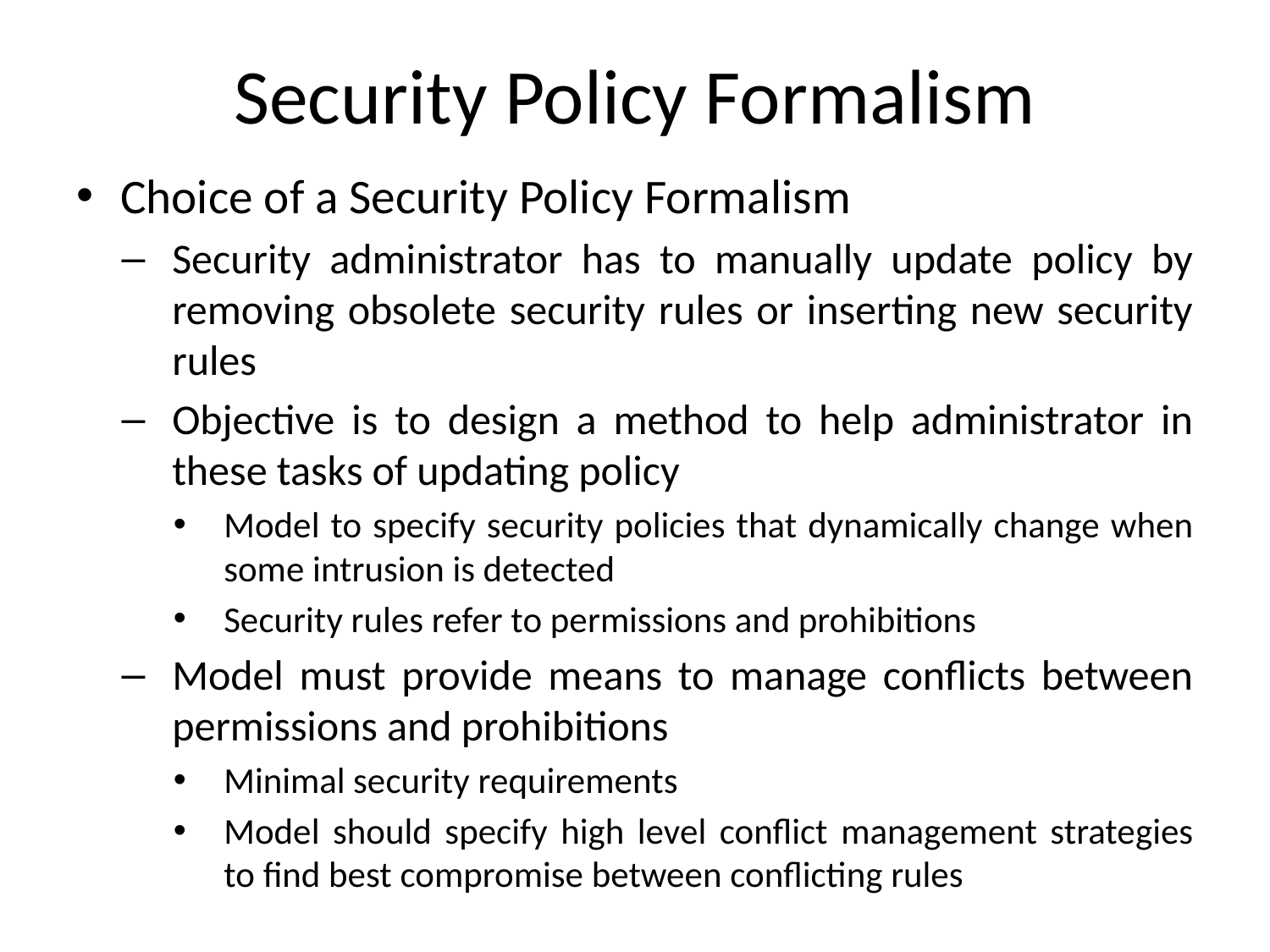

# Security Policy Formalism
Choice of a Security Policy Formalism
Security administrator has to manually update policy by removing obsolete security rules or inserting new security rules
Objective is to design a method to help administrator in these tasks of updating policy
Model to specify security policies that dynamically change when some intrusion is detected
Security rules refer to permissions and prohibitions
Model must provide means to manage conflicts between permissions and prohibitions
Minimal security requirements
Model should specify high level conflict management strategies to find best compromise between conflicting rules